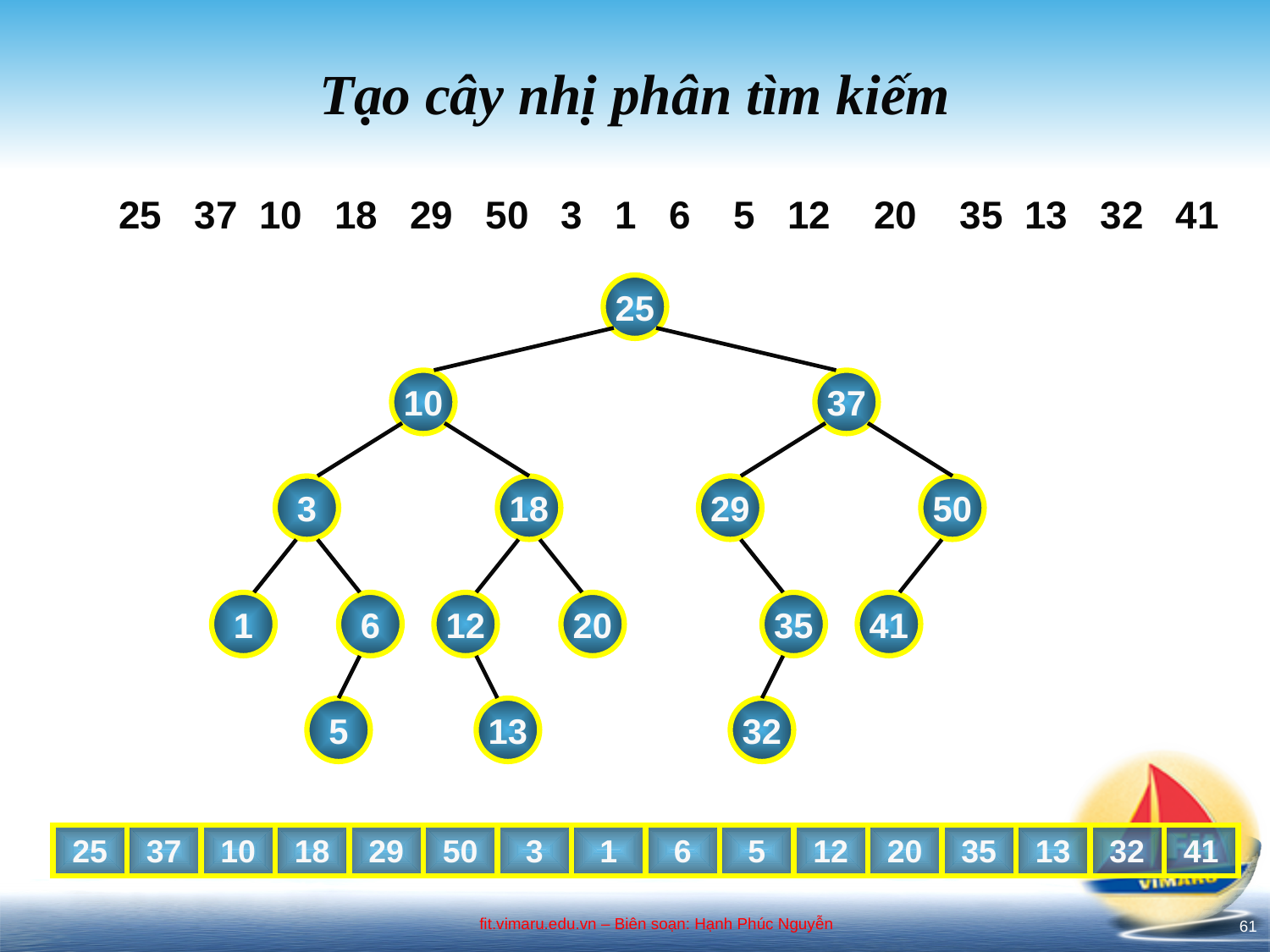

# Tạo cây nhị phân tìm kiếm
25   37  10   18   29   50   3   1   6    5   12    20    35  13   32   41
25

10
37

3
18
29
50

1
6
12
20
35
41

5
13
32
25
37
10
18
29
50
3
1
6
5
12
20
35
13
32
41
61